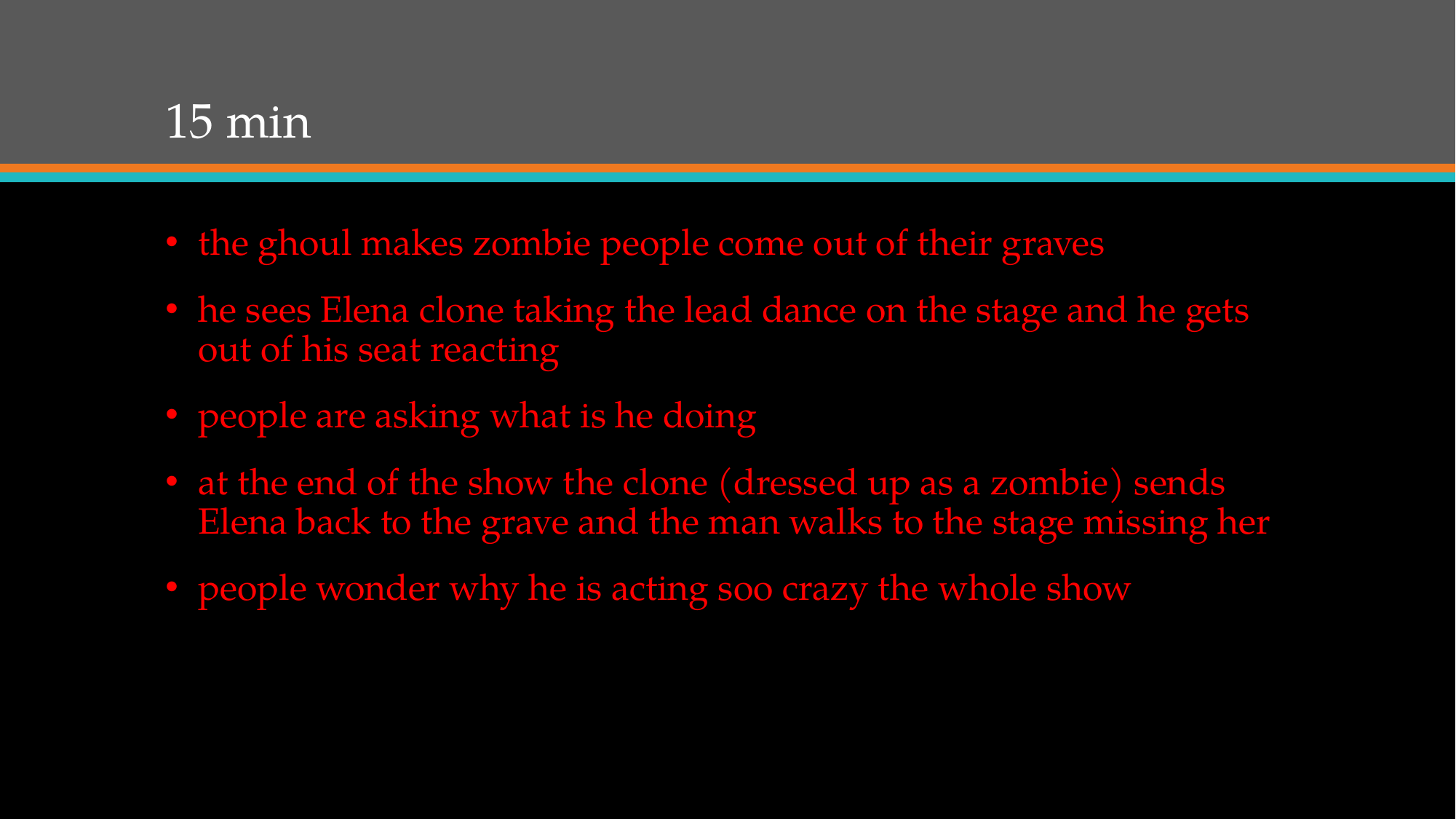

# 15 min
the ghoul makes zombie people come out of their graves
he sees Elena clone taking the lead dance on the stage and he gets out of his seat reacting
people are asking what is he doing
at the end of the show the clone (dressed up as a zombie) sends Elena back to the grave and the man walks to the stage missing her
people wonder why he is acting soo crazy the whole show